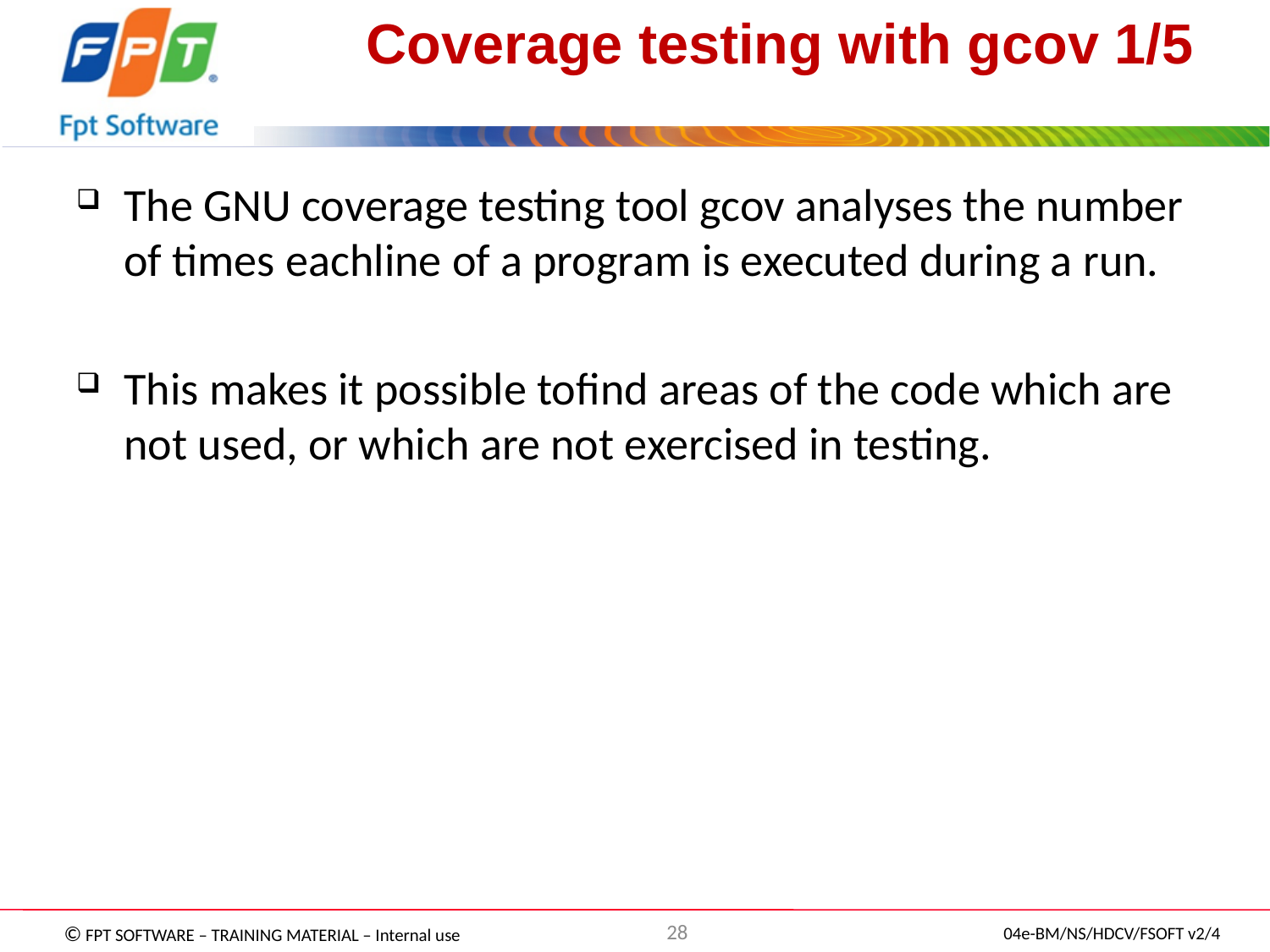

# Coverage testing with gcov 1/5
The GNU coverage testing tool gcov analyses the number of times eachline of a program is executed during a run.

This makes it possible tofind areas of the code which are not used, or which are not exercised in testing.

28